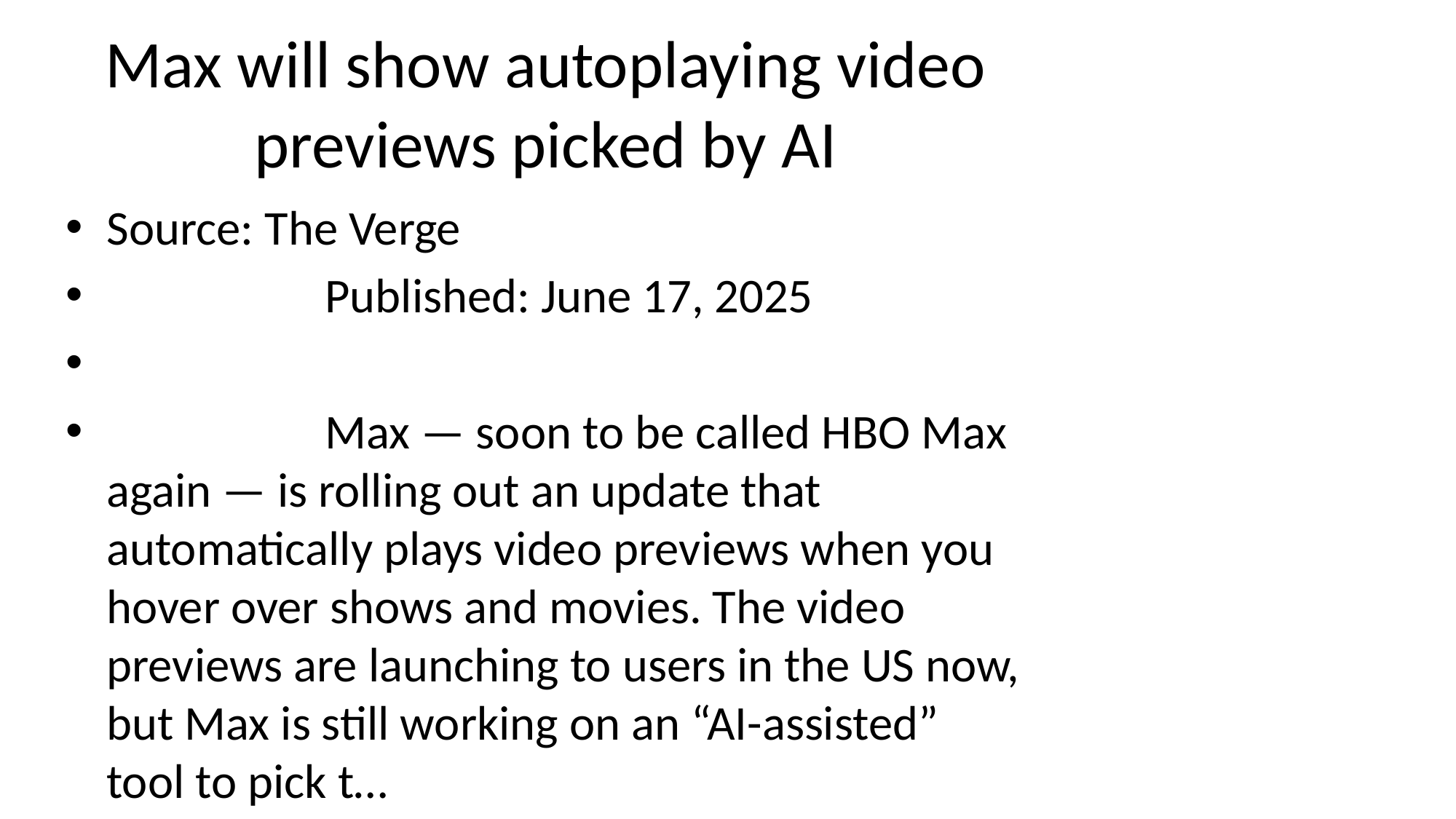

# Max will show autoplaying video previews picked by AI
Source: The Verge
                    Published: June 17, 2025

                    Max — soon to be called HBO Max again — is rolling out an update that automatically plays video previews when you hover over shows and movies. The video previews are launching to users in the US now, but Max is still working on an “AI-assisted” tool to pick t…

                    The AI tool will identify standout scenes across Maxs library of shows and movies._x000D_
Max soon to be called HBO Max again is rolling out an update that automatically plays video previews when you hover… [+1056 chars]